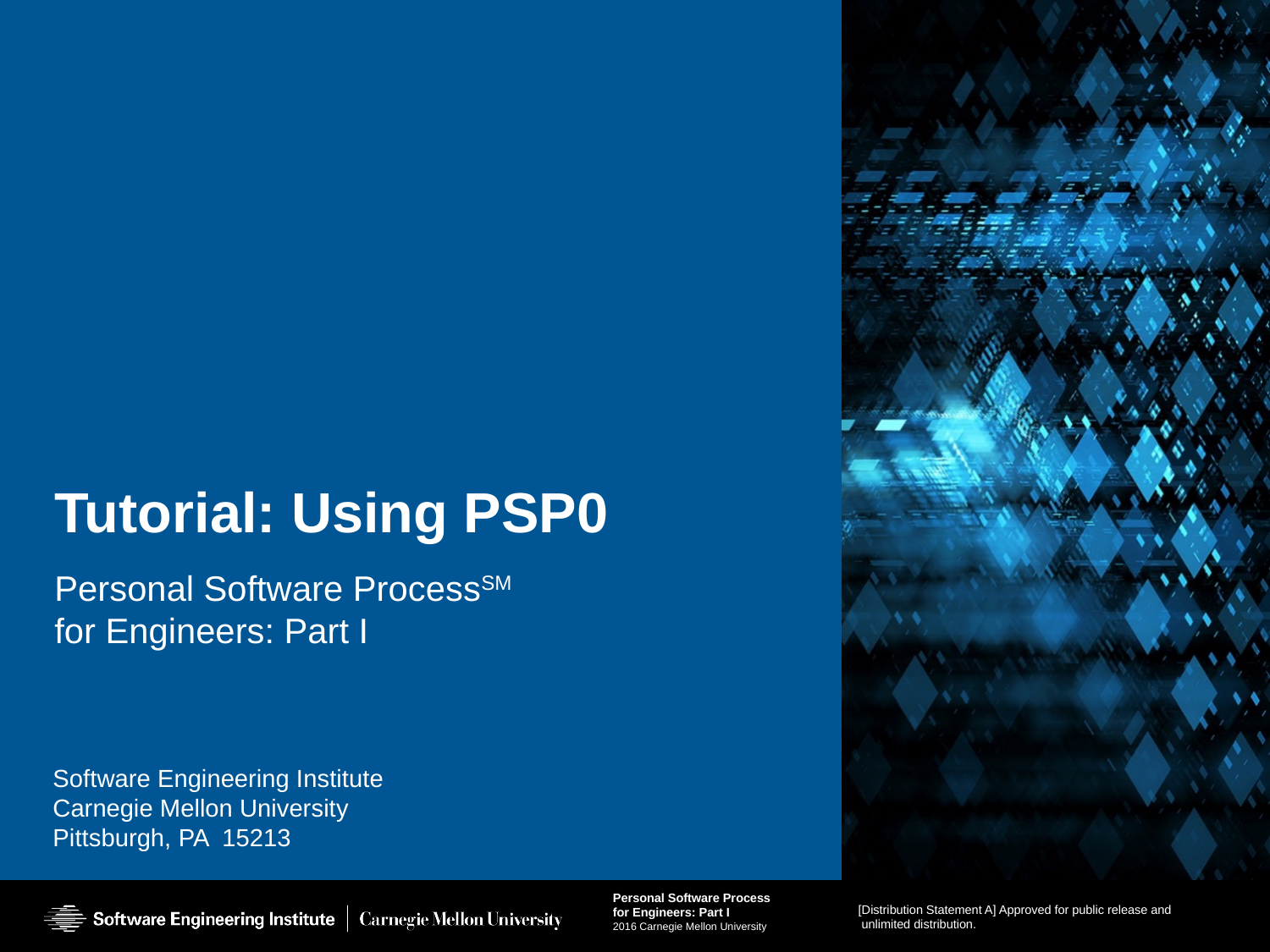

# Tutorial: Using PSP0
Personal Software ProcessSM
for Engineers: Part I